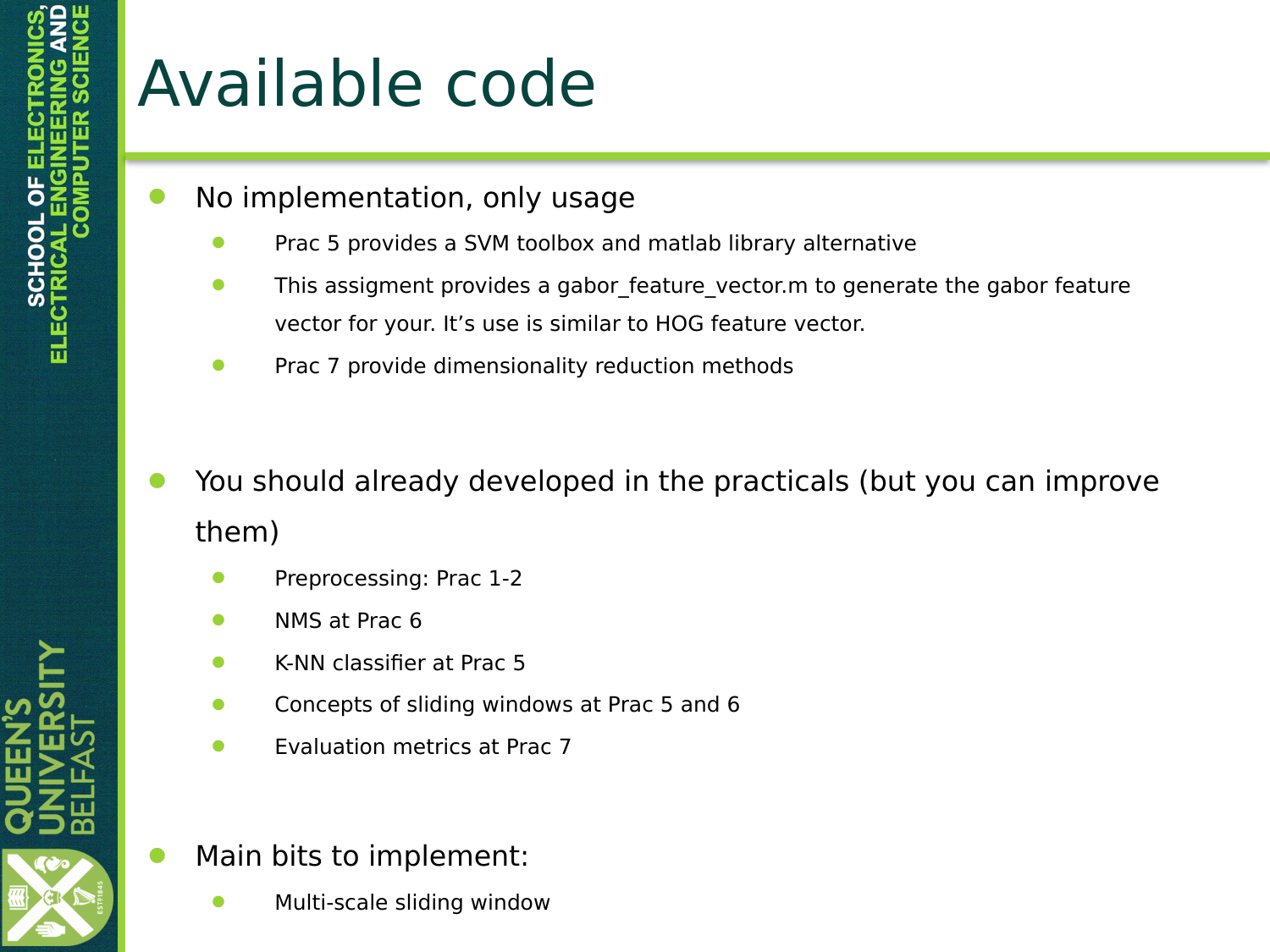

# Available code
No implementation, only usage
Prac 5 provides a SVM toolbox and matlab library alternative
This assigment provides a gabor_feature_vector.m to generate the gabor feature vector for your. It’s use is similar to HOG feature vector.
Prac 7 provide dimensionality reduction methods

You should already developed in the practicals (but you can improve them)
Preprocessing: Prac 1-2
NMS at Prac 6
K-NN classifier at Prac 5
Concepts of sliding windows at Prac 5 and 6
Evaluation metrics at Prac 7

Main bits to implement:
Multi-scale sliding window